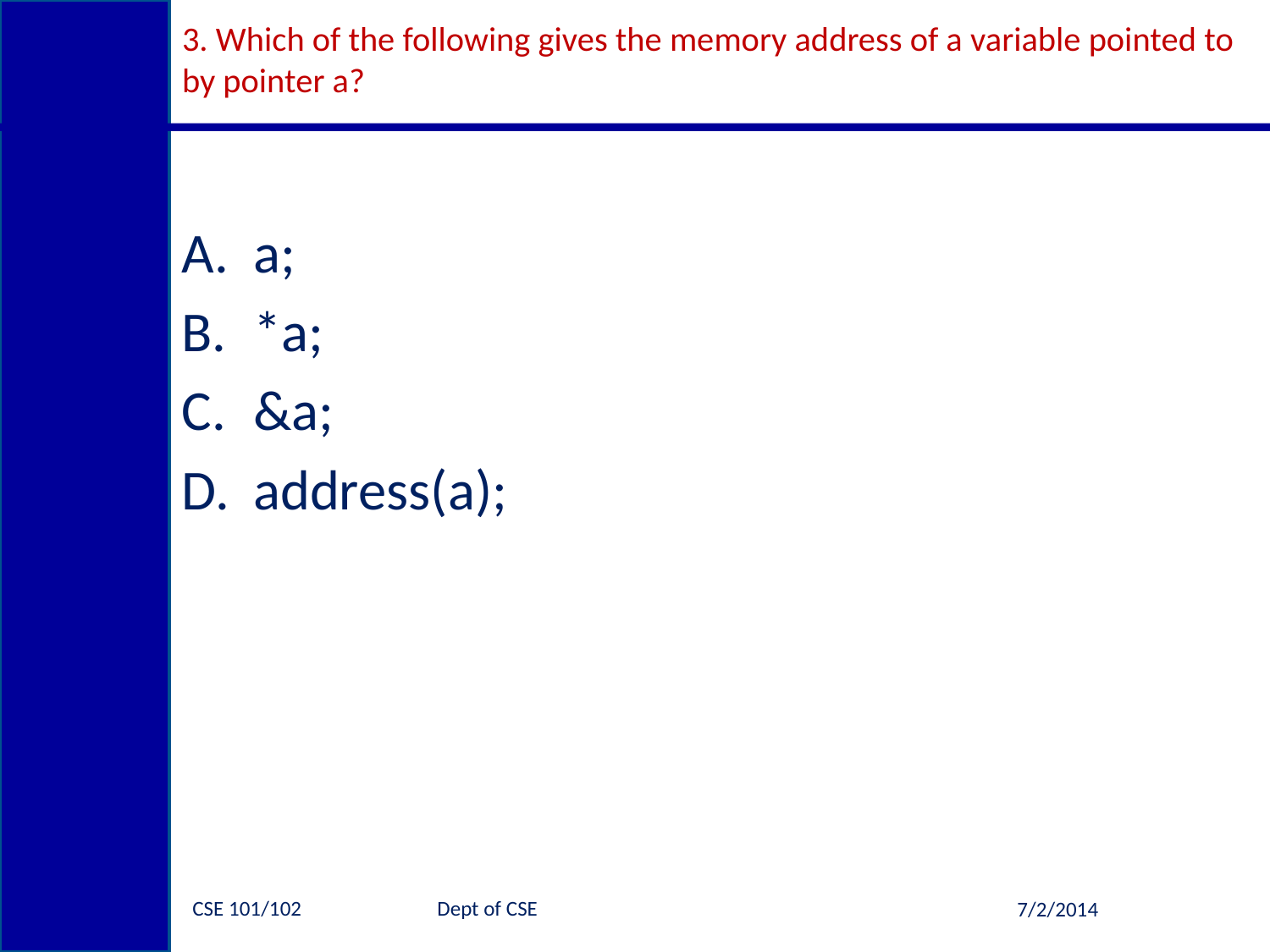

# 3. Which of the following gives the memory address of a variable pointed to by pointer a?

a;
*a;
&a;
address(a);
CSE 101/102                            		Dept of CSE
7/2/2014